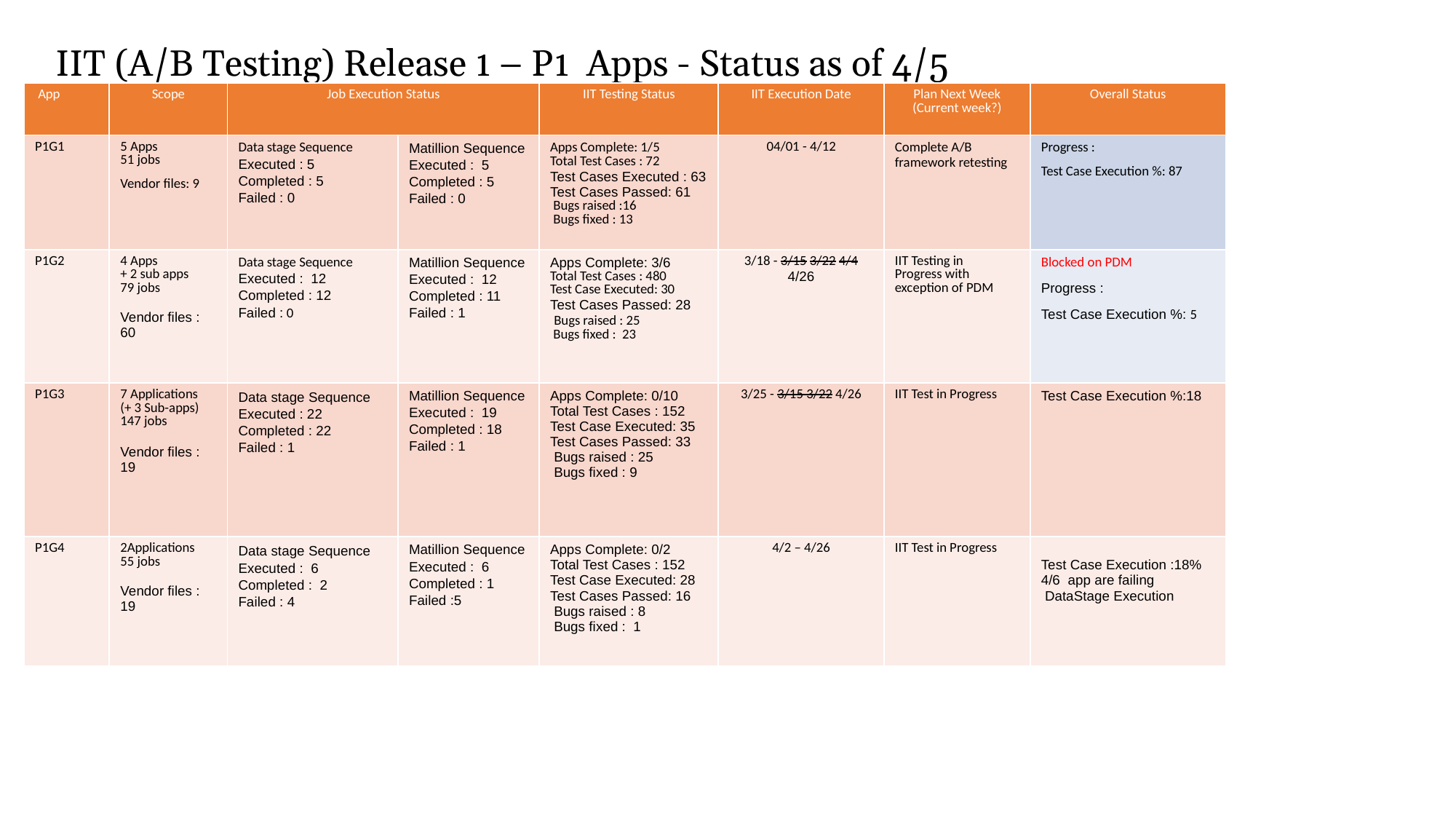

# IIT (A/B Testing) Release 1 – P1  Apps - Status as of 4/5
| App | Scope | Job Execution Status |  | IIT Testing Status | IIT Execution Date | Plan Next Week (Current week?) | Overall Status |
| --- | --- | --- | --- | --- | --- | --- | --- |
| P1G1 | 5 Apps 51 jobs Vendor files: 9 | Data stage Sequence  Executed : 5  Completed : 5 Failed : 0 | Matillion Sequence Executed :  5 Completed : 5 Failed : 0 | Apps Complete: 1/5 Total Test Cases : 72  Test Cases Executed : 63 Test Cases Passed: 61  Bugs raised :16  Bugs fixed : 13 | 04/01 - 4/12 | Complete A/B framework retesting | Progress :  Test Case Execution %: 87 |
| P1G2 | 4 Apps + 2 sub apps 79 jobs Vendor files : 60 | Data stage Sequence  Executed :  12 Completed : 12 Failed : 0 | Matillion Sequence Executed :  12 Completed : 11 Failed : 1 | Apps Complete: 3/6 Total Test Cases : 480 Test Case Executed: 30 Test Cases Passed: 28  Bugs raised : 25  Bugs fixed :  23 | 3/18 - 3/15 3/22 4/4 4/26 | IIT Testing in Progress with exception of PDM | Blocked on PDM  Progress :  Test Case Execution %: 5 |
| P1G3 | 7 Applications  (+ 3 Sub-apps) 147 jobs Vendor files : 19 | Data stage Sequence  Executed : 22 Completed : 22 Failed : 1 | Matillion Sequence Executed :  19 Completed : 18 Failed : 1 | Apps Complete: 0/10 Total Test Cases : 152 Test Case Executed: 35 Test Cases Passed: 33  Bugs raised : 25  Bugs fixed : 9 | 3/25 - 3/15 3/22 4/26 | IIT Test in Progress | Test Case Execution %:18 |
| P1G4 | 2Applications 55 jobs Vendor files : 19 | Data stage Sequence  Executed :  6 Completed :  2 Failed : 4 | Matillion Sequence Executed :  6 Completed : 1 Failed :5 | Apps Complete: 0/2 Total Test Cases : 152 Test Case Executed: 28 Test Cases Passed: 16  Bugs raised : 8  Bugs fixed :  1 | 4/2 – 4/26 | IIT Test in Progress | Test Case Execution :18% 4/6  app are failing   DataStage Execution |